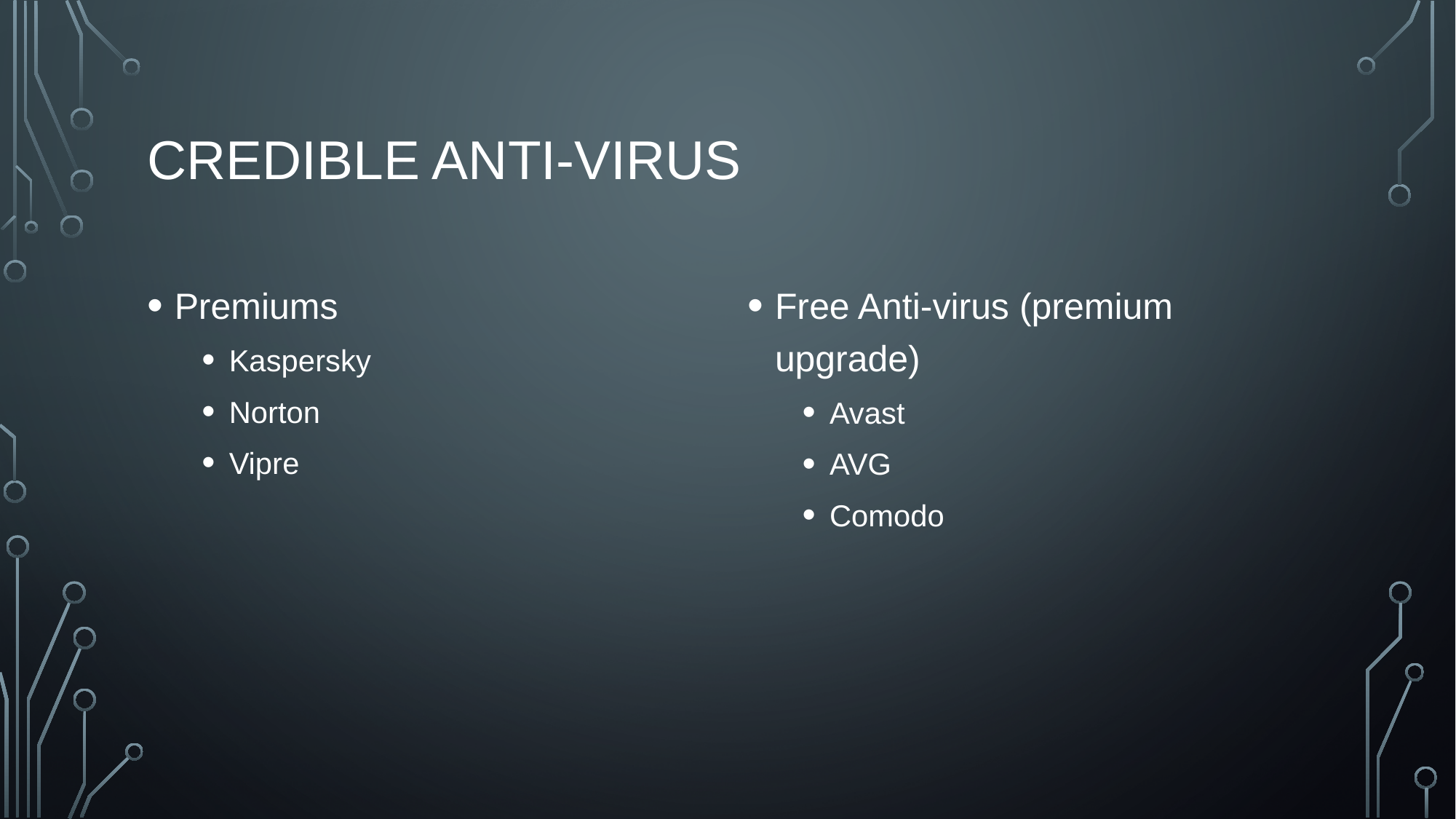

# Credible Anti-Virus
Premiums
Kaspersky
Norton
Vipre
Free Anti-virus (premium upgrade)
Avast
AVG
Comodo